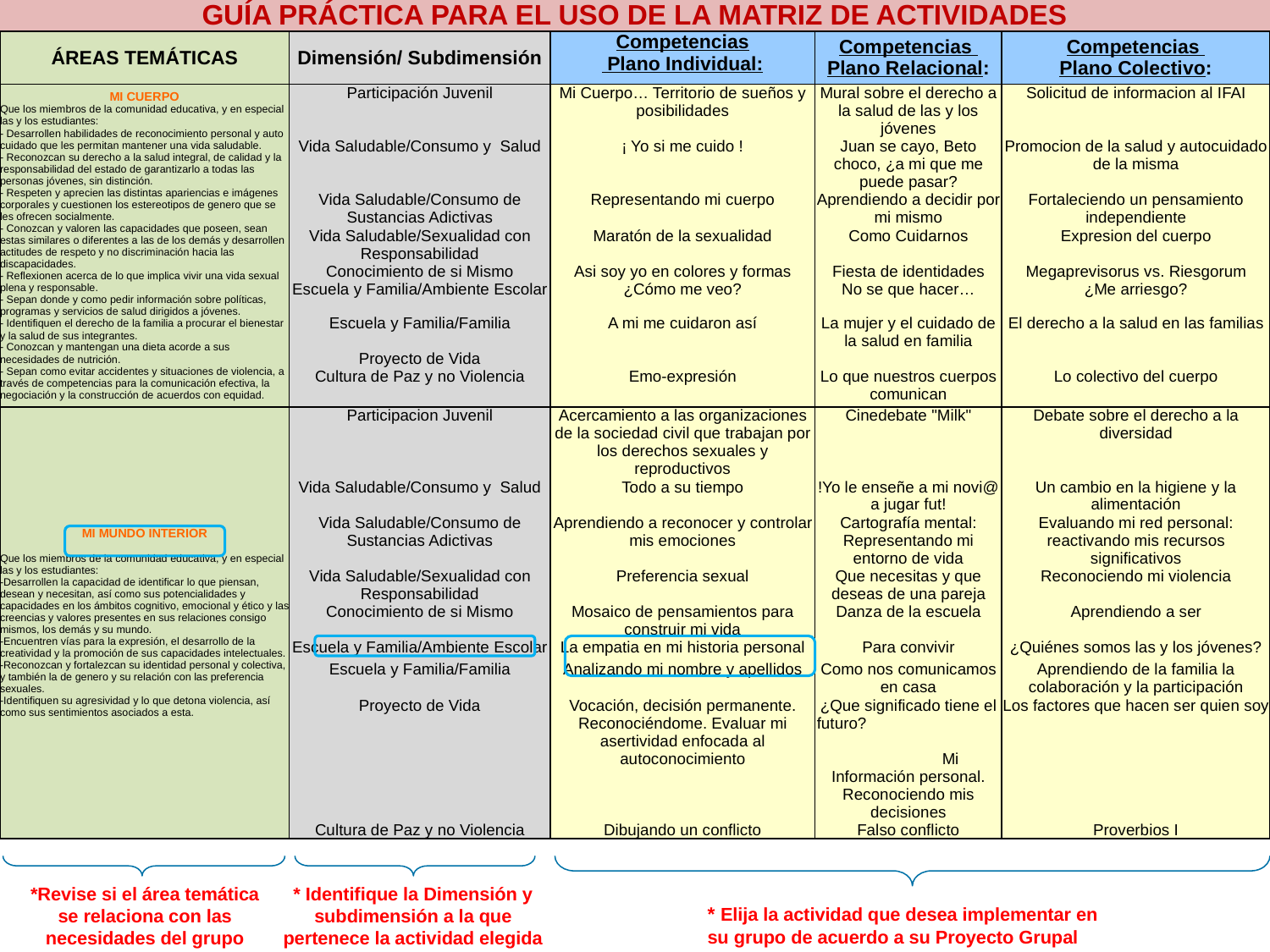

| GUÍA PRÁCTICA PARA EL USO DE LA MATRIZ DE ACTIVIDADES |  |  |  |  |
| --- | --- | --- | --- | --- |
| ÁREAS TEMÁTICAS | Dimensión/ Subdimensión | Competencias Plano Individual: | Competencias Plano Relacional: | Competencias Plano Colectivo: |
| MI CUERPO Que los miembros de la comunidad educativa, y en especial las y los estudiantes: - Desarrollen habilidades de reconocimiento personal y auto cuidado que les permitan mantener una vida saludable. - Reconozcan su derecho a la salud integral, de calidad y la responsabilidad del estado de garantizarlo a todas las personas jóvenes, sin distinción. - Respeten y aprecien las distintas apariencias e imágenes corporales y cuestionen los estereotipos de genero que se les ofrecen socialmente. - Conozcan y valoren las capacidades que poseen, sean estas similares o diferentes a las de los demás y desarrollen actitudes de respeto y no discriminación hacia las discapacidades. - Reflexionen acerca de lo que implica vivir una vida sexual plena y responsable. - Sepan donde y como pedir información sobre políticas, programas y servicios de salud dirigidos a jóvenes. - Identifiquen el derecho de la familia a procurar el bienestar y la salud de sus integrantes. - Conozcan y mantengan una dieta acorde a sus necesidades de nutrición. - Sepan como evitar accidentes y situaciones de violencia, a través de competencias para la comunicación efectiva, la negociación y la construcción de acuerdos con equidad. | Participación Juvenil | Mi Cuerpo… Territorio de sueños y posibilidades | Mural sobre el derecho a la salud de las y los jóvenes | Solicitud de informacion al IFAI |
|  | Vida Saludable/Consumo y Salud | ¡ Yo si me cuido ! | Juan se cayo, Beto choco, ¿a mi que me puede pasar? | Promocion de la salud y autocuidado de la misma |
|  | Vida Saludable/Consumo de Sustancias Adictivas | Representando mi cuerpo | Aprendiendo a decidir por mi mismo | Fortaleciendo un pensamiento independiente |
|  | Vida Saludable/Sexualidad con Responsabilidad | Maratón de la sexualidad | Como Cuidarnos | Expresion del cuerpo |
|  | Conocimiento de si Mismo | Asi soy yo en colores y formas | Fiesta de identidades | Megaprevisorus vs. Riesgorum |
|  | Escuela y Familia/Ambiente Escolar | ¿Cómo me veo? | No se que hacer… | ¿Me arriesgo? |
|  | Escuela y Familia/Familia | A mi me cuidaron así | La mujer y el cuidado de la salud en familia | El derecho a la salud en las familias |
|  | Proyecto de Vida |  |  |  |
|  | Cultura de Paz y no Violencia | Emo-expresión | Lo que nuestros cuerpos comunican | Lo colectivo del cuerpo |
| MI MUNDO INTERIOR Que los miembros de la comunidad educativa, y en especial las y los estudiantes: -Desarrollen la capacidad de identificar lo que piensan, desean y necesitan, así como sus potencialidades y capacidades en los ámbitos cognitivo, emocional y ético y las creencias y valores presentes en sus relaciones consigo mismos, los demás y su mundo. -Encuentren vías para la expresión, el desarrollo de la creatividad y la promoción de sus capacidades intelectuales. -Reconozcan y fortalezcan su identidad personal y colectiva, y también la de genero y su relación con las preferencia sexuales. -Identifiquen su agresividad y lo que detona violencia, así como sus sentimientos asociados a esta. | Participacion Juvenil | Acercamiento a las organizaciones de la sociedad civil que trabajan por los derechos sexuales y reproductivos | Cinedebate "Milk" | Debate sobre el derecho a la diversidad |
|  | Vida Saludable/Consumo y Salud | Todo a su tiempo | !Yo le enseñe a mi novi@ a jugar fut! | Un cambio en la higiene y la alimentación |
|  | Vida Saludable/Consumo de Sustancias Adictivas | Aprendiendo a reconocer y controlar mis emociones | Cartografía mental: Representando mi entorno de vida | Evaluando mi red personal: reactivando mis recursos significativos |
|  | Vida Saludable/Sexualidad con Responsabilidad | Preferencia sexual | Que necesitas y que deseas de una pareja | Reconociendo mi violencia |
|  | Conocimiento de si Mismo | Mosaico de pensamientos para construir mi vida | Danza de la escuela | Aprendiendo a ser |
|  | Escuela y Familia/Ambiente Escolar | La empatia en mi historia personal | Para convivir | ¿Quiénes somos las y los jóvenes? |
|  | Escuela y Familia/Familia | Analizando mi nombre y apellidos | Como nos comunicamos en casa | Aprendiendo de la familia la colaboración y la participación |
|  | Proyecto de Vida | Vocación, decisión permanente. Reconociéndome. Evaluar mi asertividad enfocada al autoconocimiento | ¿Que significado tiene el futuro? Mi Información personal. Reconociendo mis decisiones | Los factores que hacen ser quien soy |
|  | Cultura de Paz y no Violencia | Dibujando un conflicto | Falso conflicto | Proverbios I |

*Revise si el área temática se relaciona con las necesidades del grupo
* Identifique la Dimensión y subdimensión a la que pertenece la actividad elegida
* Elija la actividad que desea implementar en su grupo de acuerdo a su Proyecto Grupal